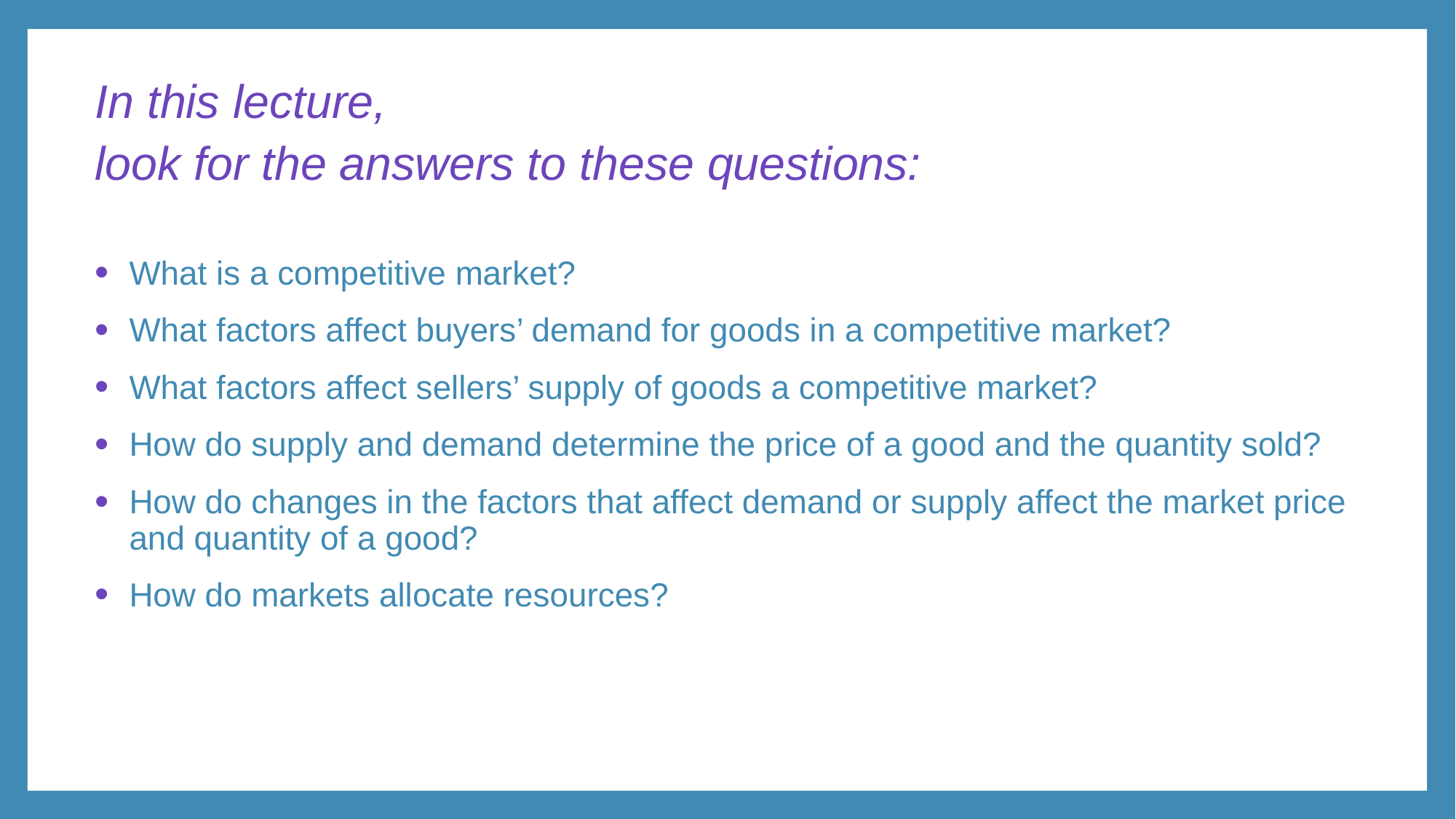

# In this lecture, look for the answers to these questions:
What is a competitive market?
What factors affect buyers’ demand for goods in a competitive market?
What factors affect sellers’ supply of goods a competitive market?
How do supply and demand determine the price of a good and the quantity sold?
How do changes in the factors that affect demand or supply affect the market price and quantity of a good?
How do markets allocate resources?